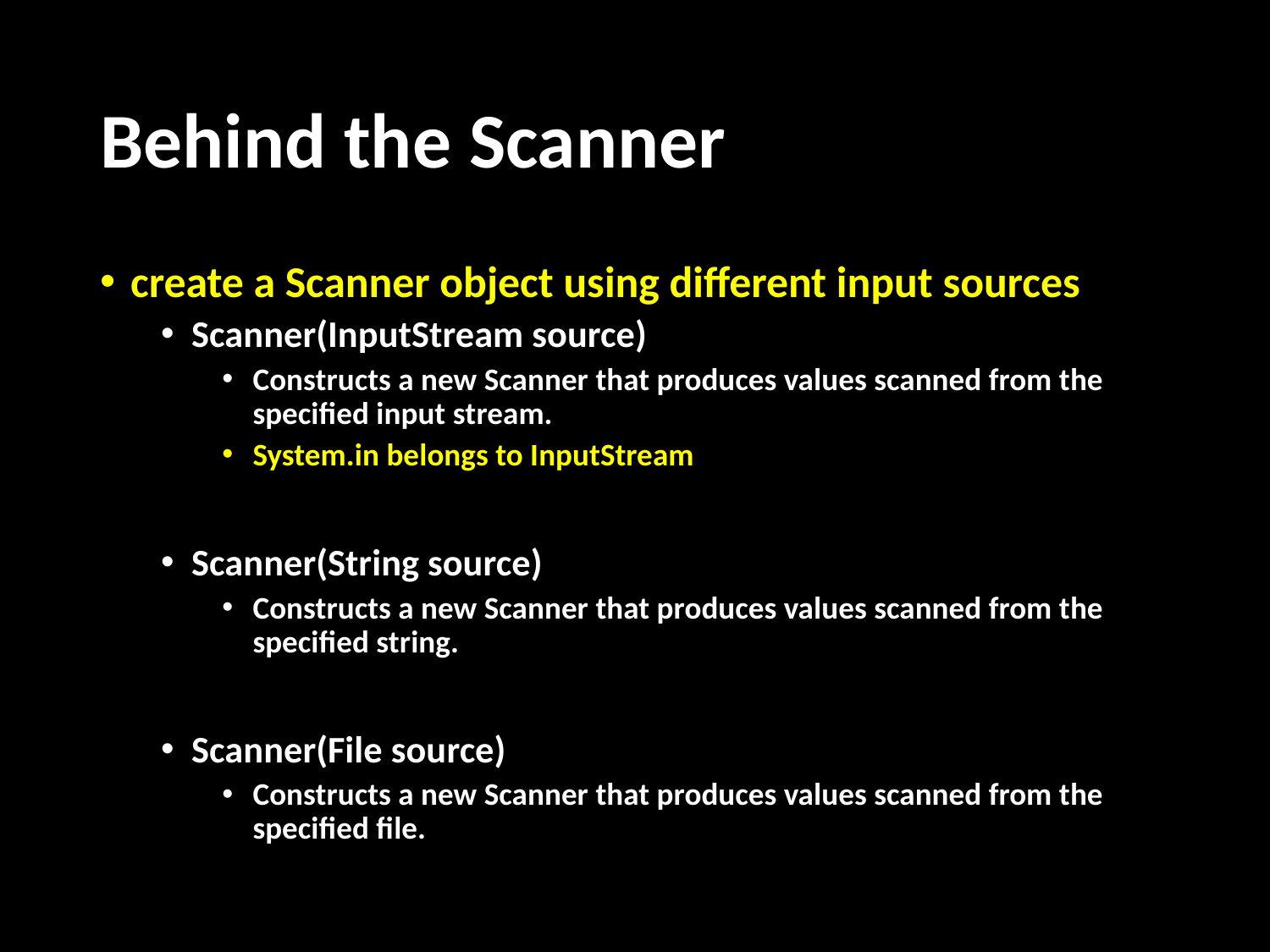

# Behind the Scanner
create a Scanner object using different input sources
Scanner(InputStream source)
Constructs a new Scanner that produces values scanned from the specified input stream.
System.in belongs to InputStream

Scanner(String source)
Constructs a new Scanner that produces values scanned from the specified string.

Scanner(File source)
Constructs a new Scanner that produces values scanned from the specified file.